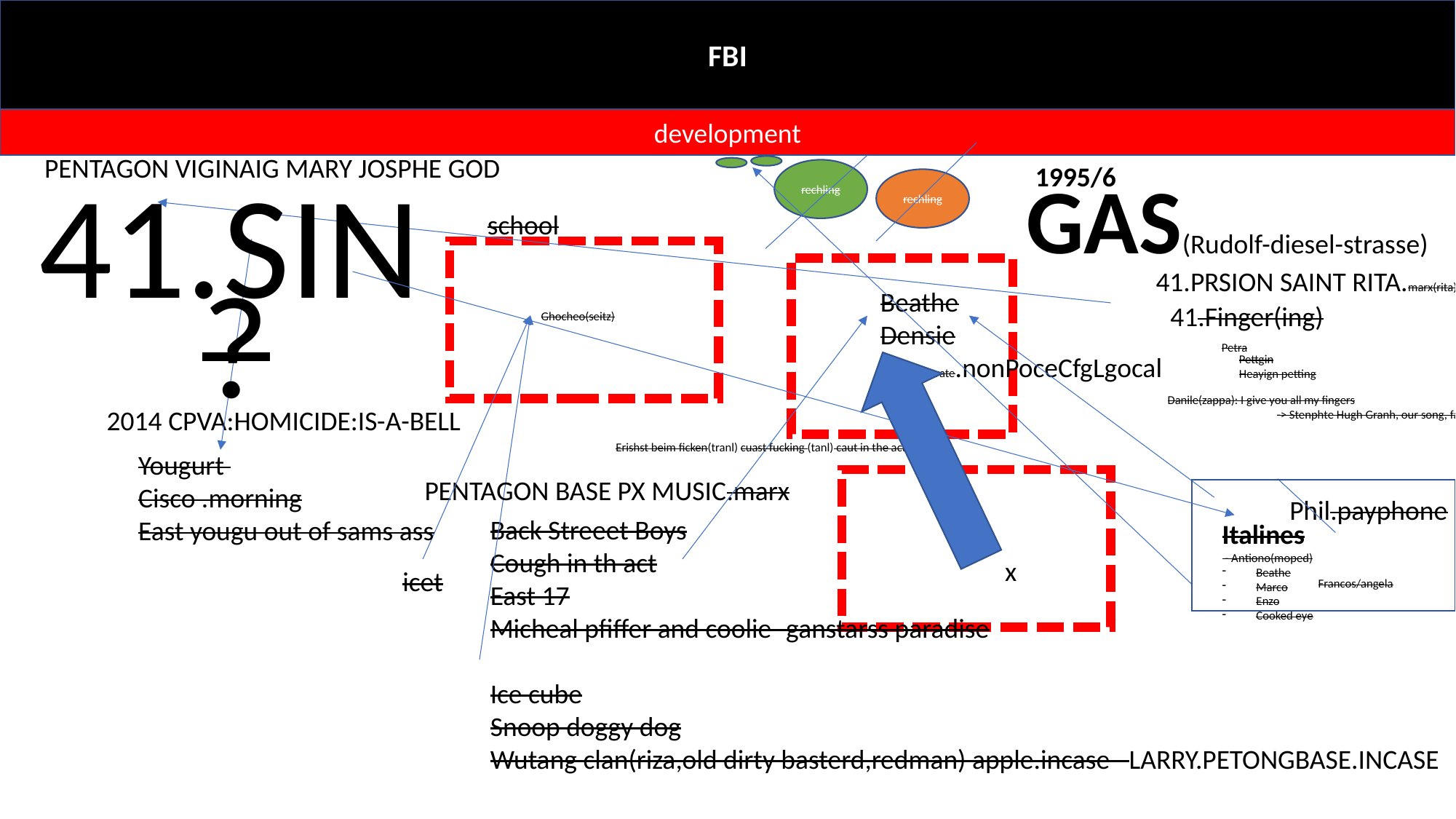

FBI
development
PENTAGON VIGINAIG MARY JOSPHE GOD
41.SIN
1995/6

GAS(Rudolf-diesel-strasse)
rechling
rechling
school

?

41.PRSION SAINT RITA.marx(rita)
Beathe
Densie
3-way separate.nonPoceCfgLgocal
41.Finger(ing)
Ghocheo(seitz)
Petra

Pettgin
Heayign petting
Danile(zappa): I give you all my fingers
	-> Stenphte Hugh Granh, our song, favorite song
2014 CPVA:HOMICIDE:IS-A-BELL
Erishst beim ficken(tranl) cuast fucking (tanl) caut in the act (ack)
Yougurt
Cisco .morning
East yougu out of sams ass
PENTAGON BASE PX MUSIC.marx

Phil.payphone
Back Streeet Boys
Cough in th act
East 17
Micheal pfiffer and coolie- ganstarss paradise

Ice cube
Snoop doggy dog
Wutang clan(riza,old dirty basterd,redman) apple.incase   LARRY.PETONGBASE.INCASE

Italines
 - Antiono(moped)
Beathe
Marco
Enzo
Cooked eye
x
icet
Francos/angela